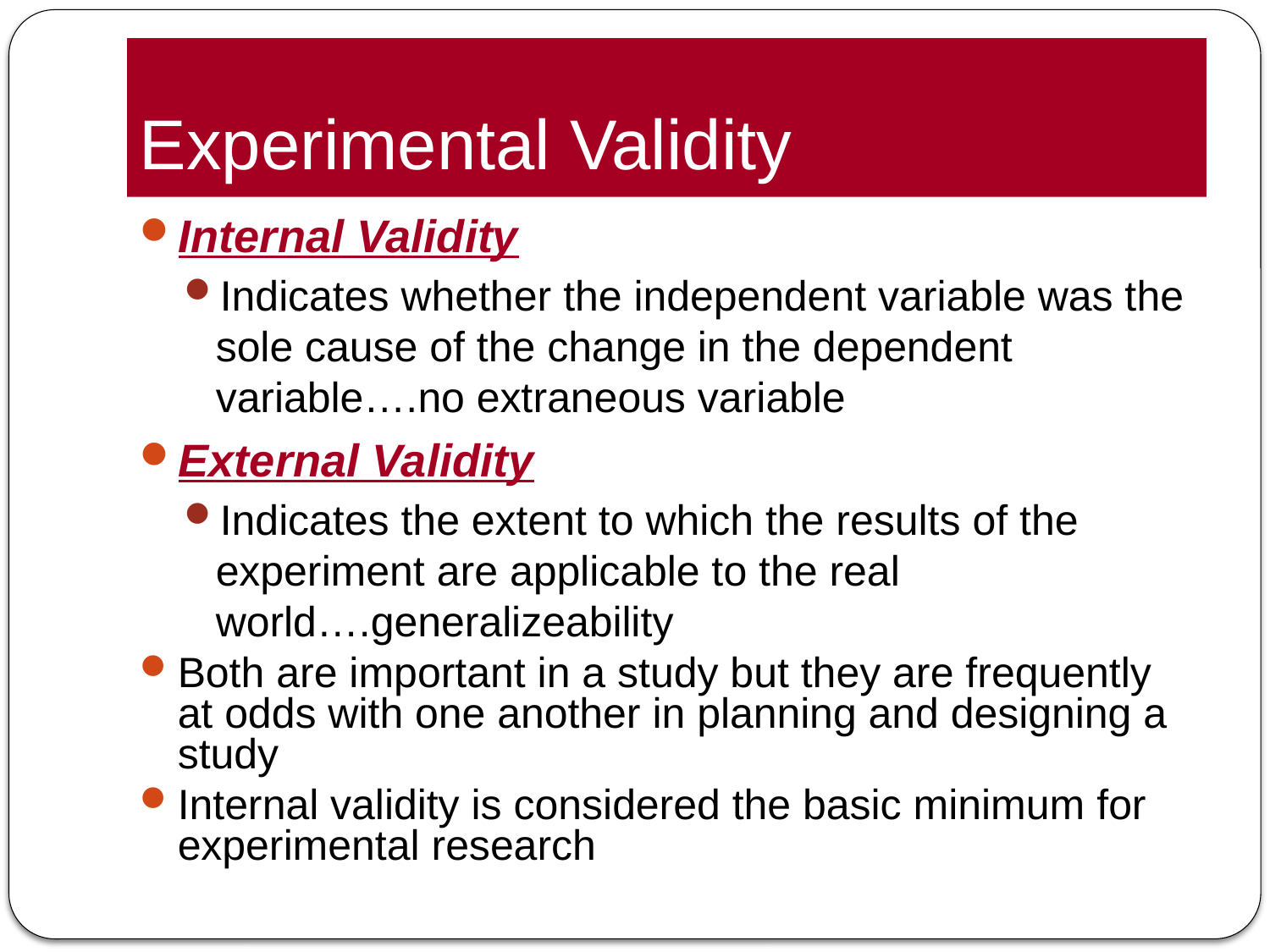

# Experimental Validity
Internal Validity
Indicates whether the independent variable was the sole cause of the change in the dependent variable….no extraneous variable
External Validity
Indicates the extent to which the results of the experiment are applicable to the real world….generalizeability
Both are important in a study but they are frequently at odds with one another in planning and designing a study
Internal validity is considered the basic minimum for experimental research